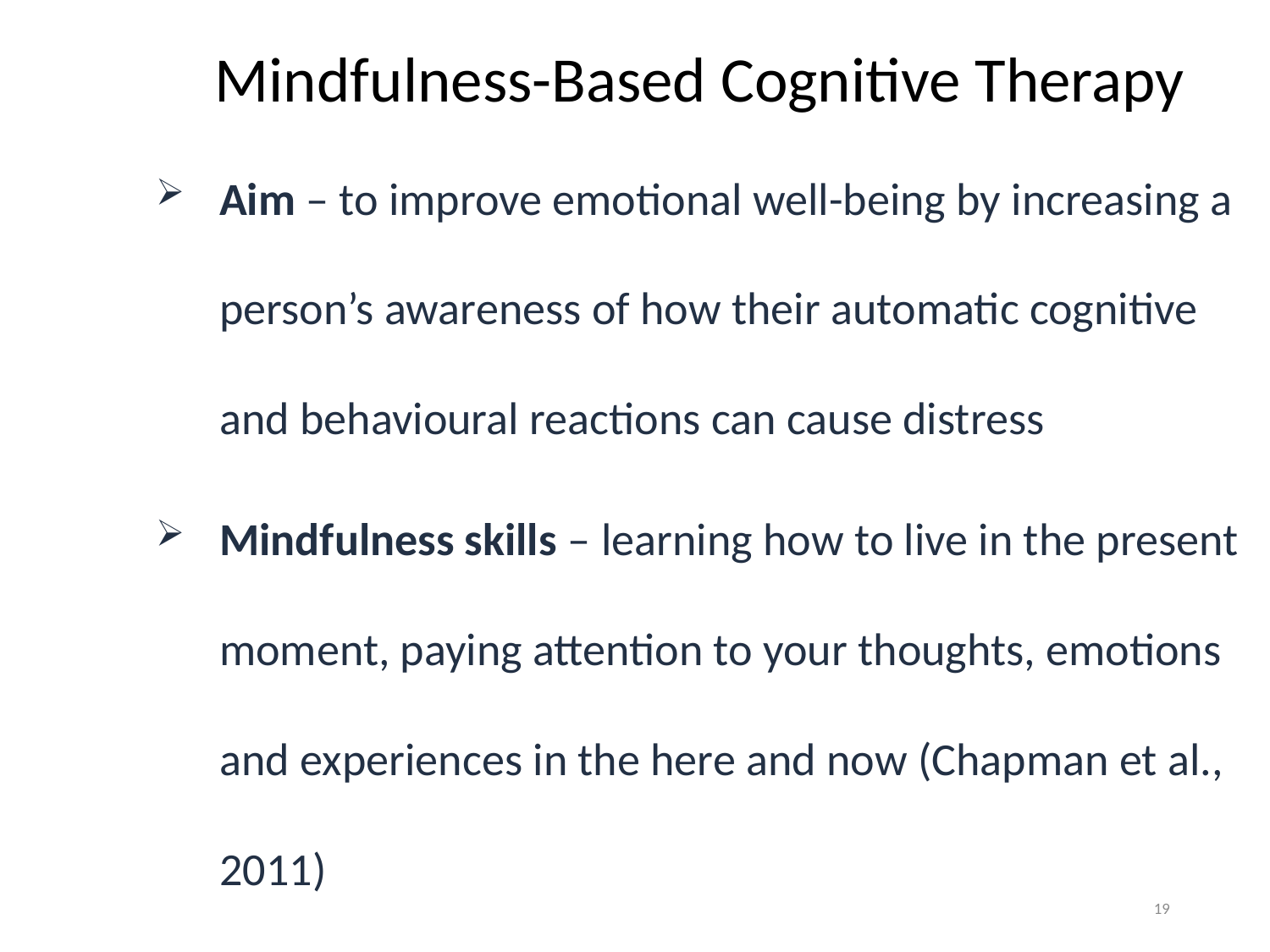

# Mindfulness-Based Cognitive Therapy
Aim – to improve emotional well-being by increasing a person’s awareness of how their automatic cognitive and behavioural reactions can cause distress
Mindfulness skills – learning how to live in the present moment, paying attention to your thoughts, emotions and experiences in the here and now (Chapman et al., 2011)

19